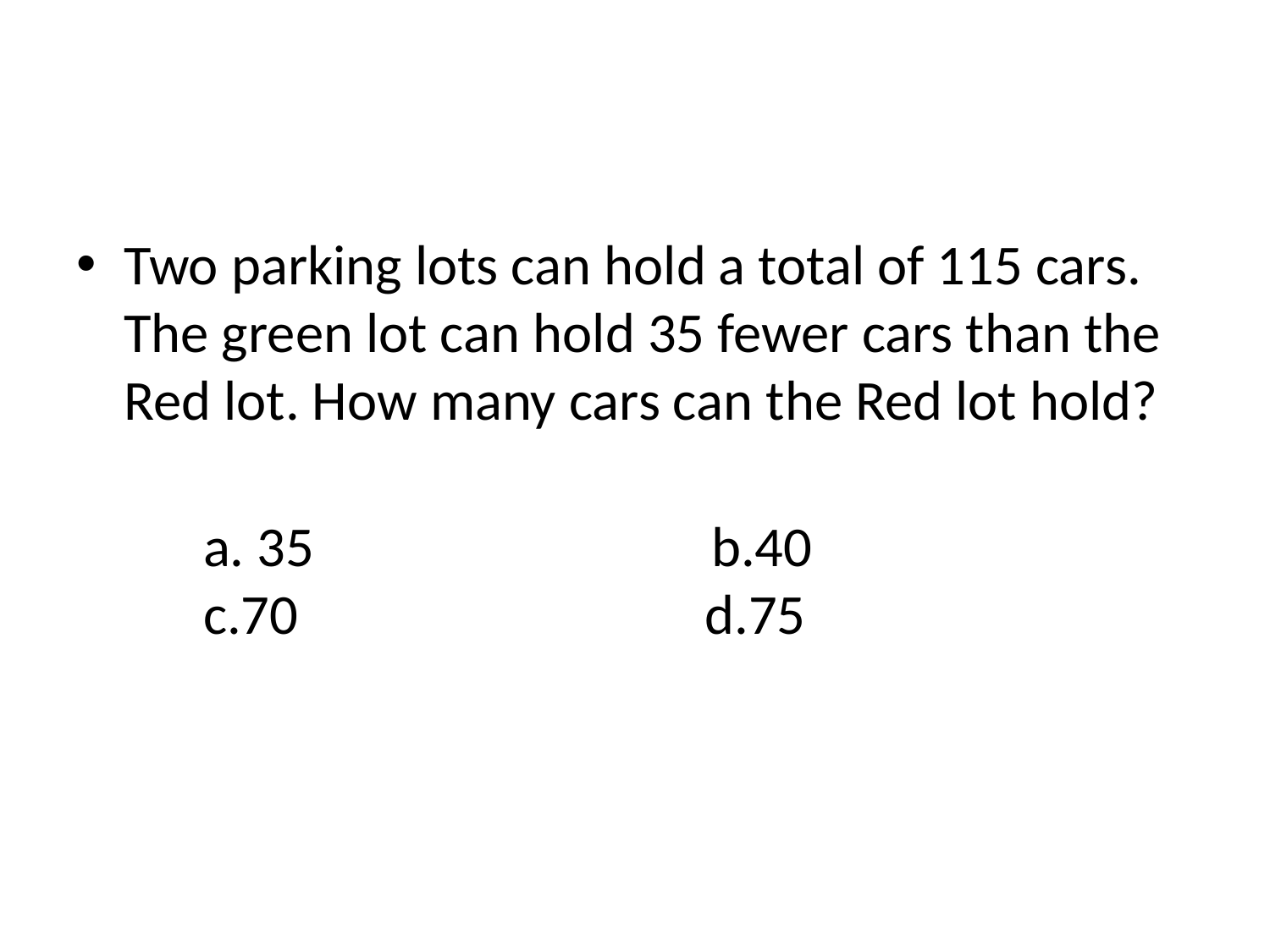

Two parking lots can hold a total of 115 cars. The green lot can hold 35 fewer cars than the Red lot. How many cars can the Red lot hold?
	a. 35                          	b.40                         	c.70                                d.75